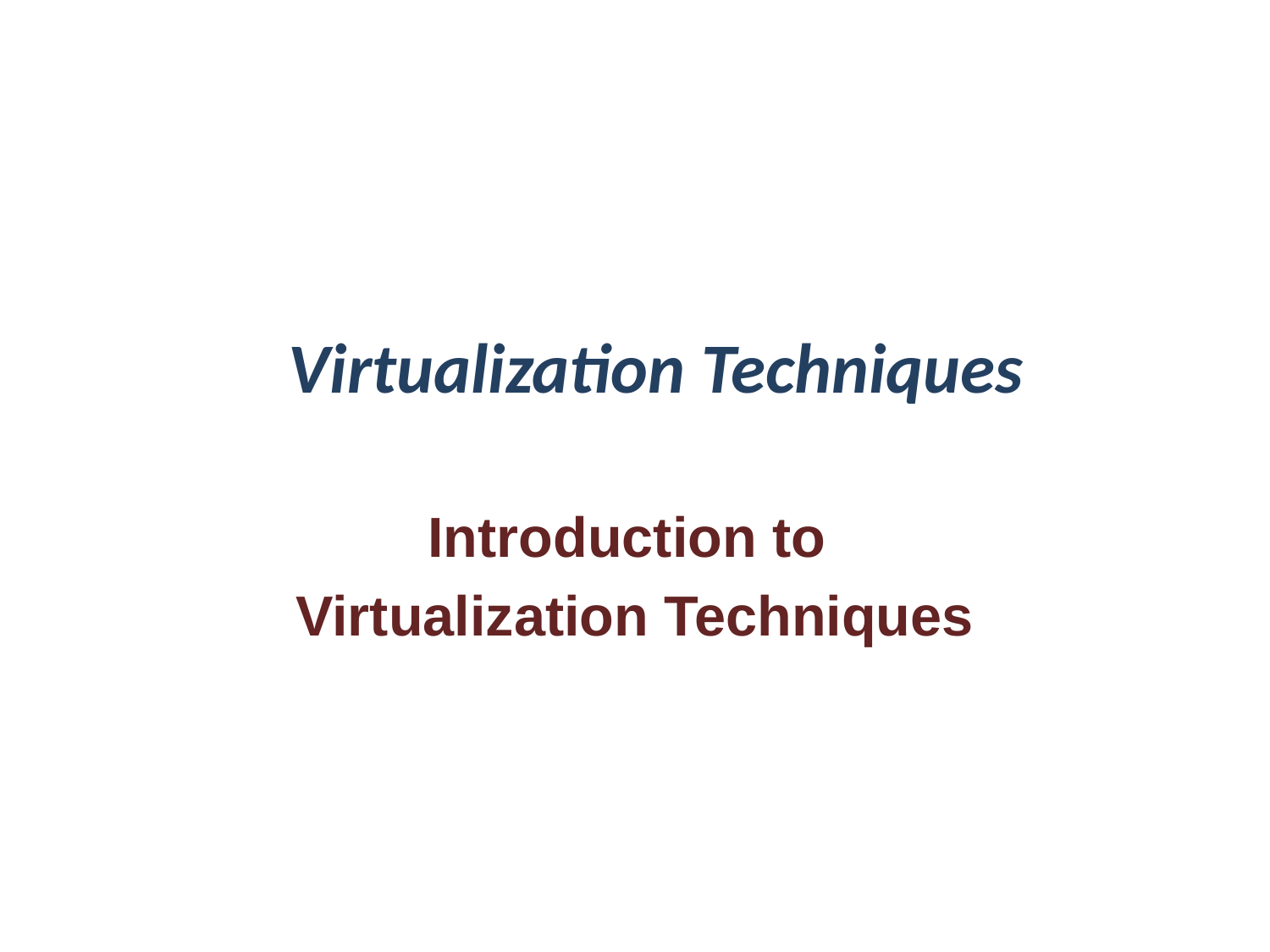

# Virtualization Techniques
Introduction to
Virtualization Techniques